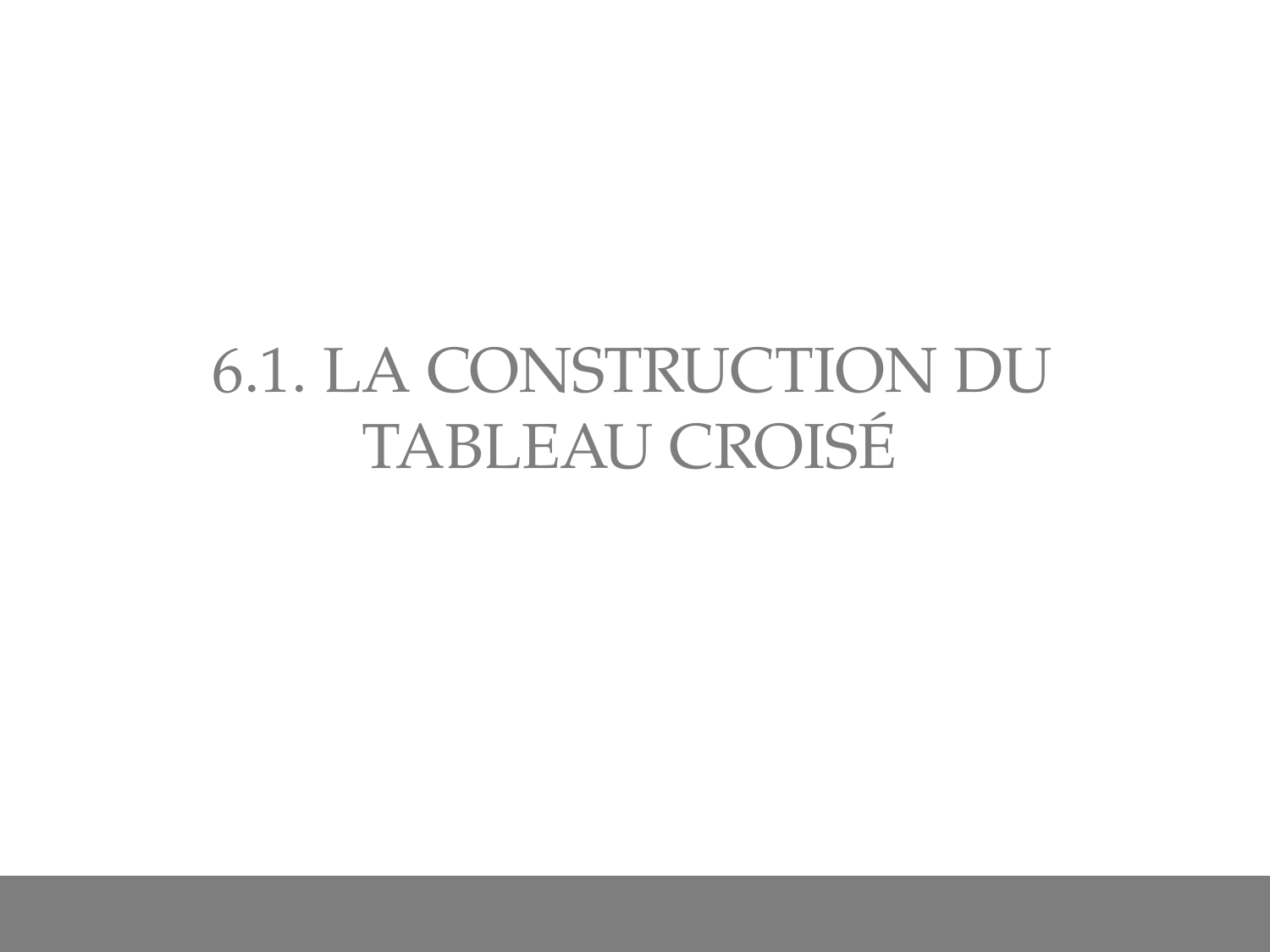

# 6.1. LA CONSTRUCTION DU TABLEAU CROISÉ